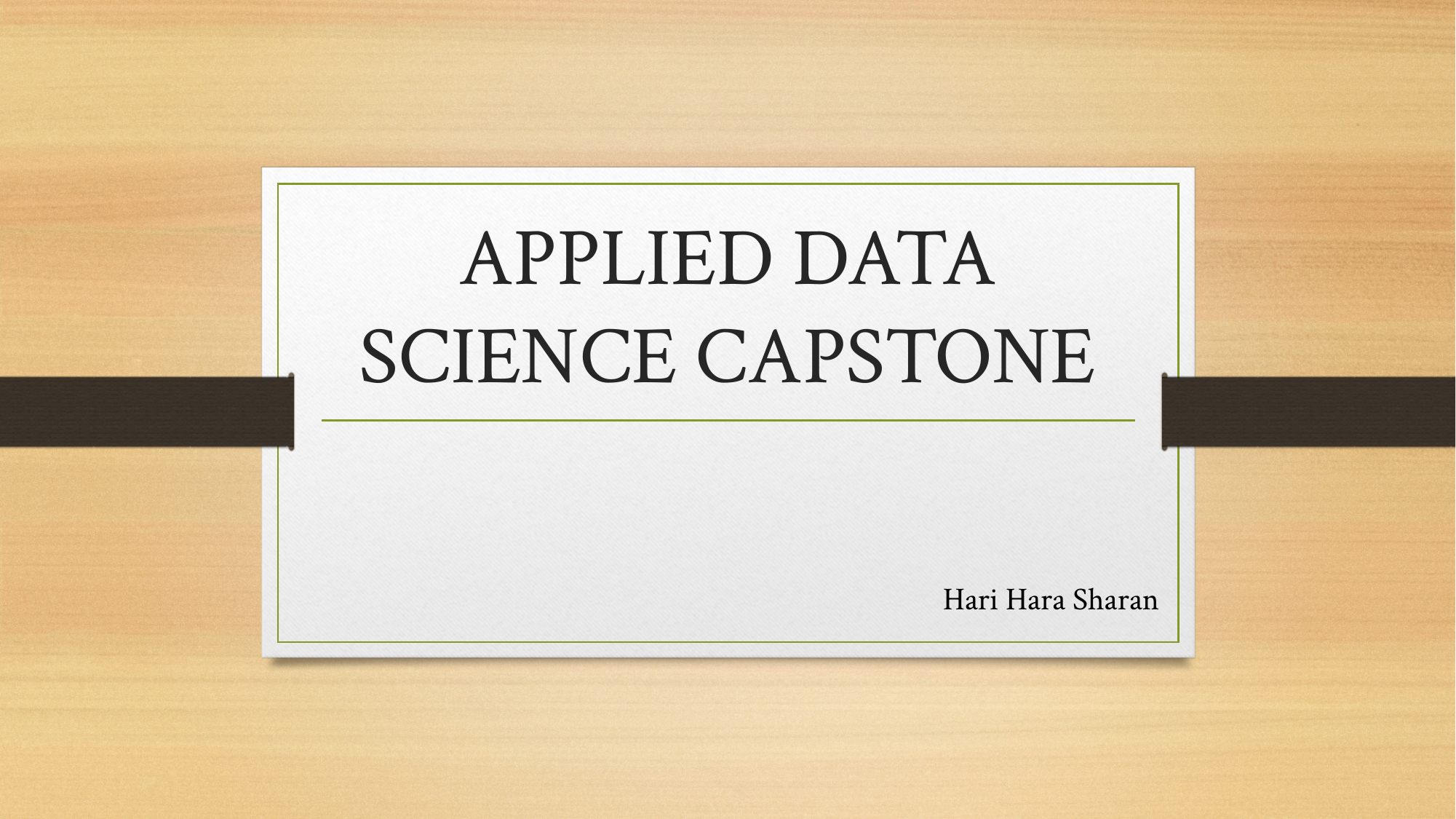

# APPLIED DATA SCIENCE CAPSTONE
Hari Hara Sharan